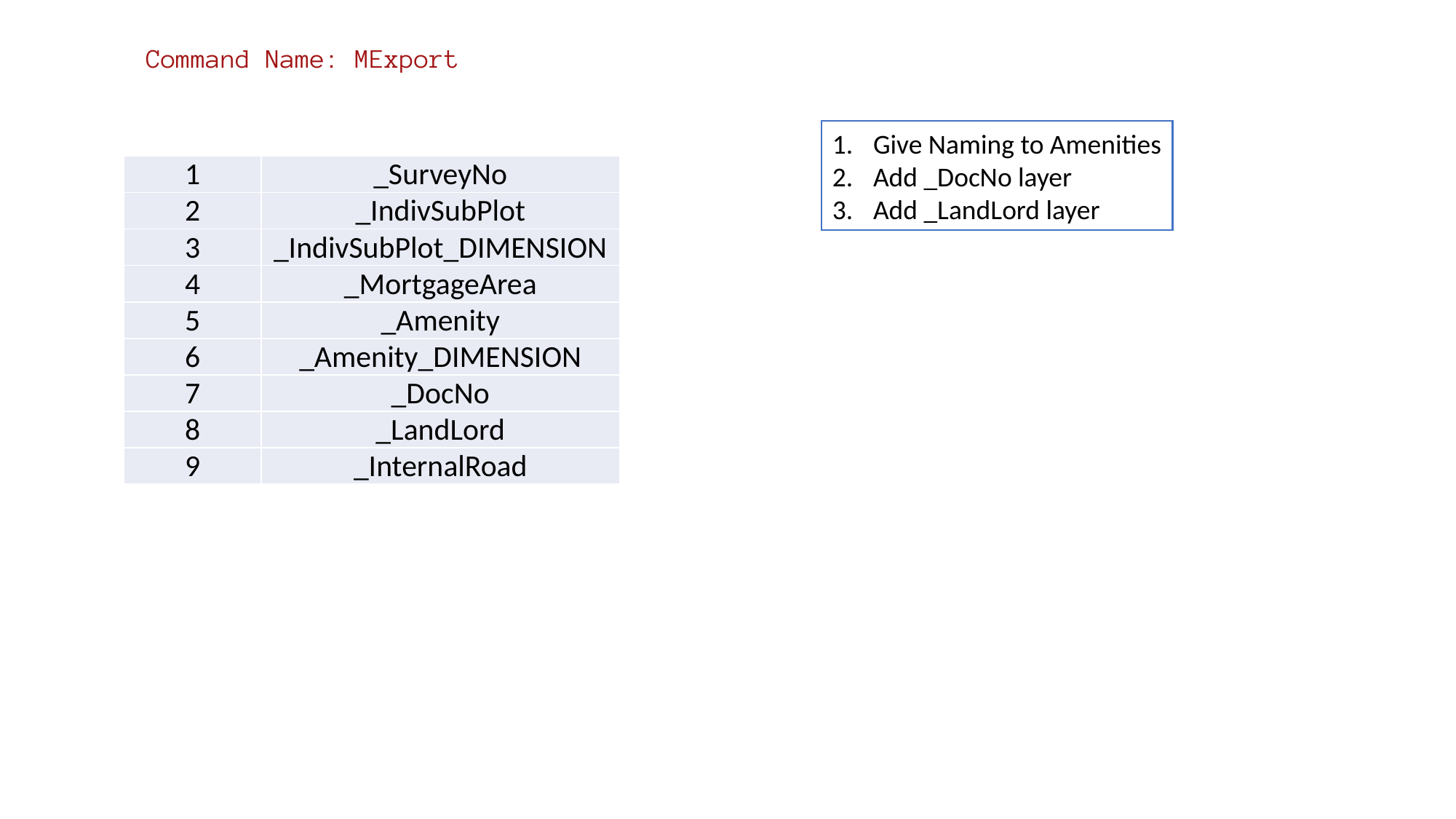

Command Name: MExport
Give Naming to Amenities
Add _DocNo layer
Add _LandLord layer
| 1 | \_SurveyNo |
| --- | --- |
| 2 | \_IndivSubPlot |
| 3 | \_IndivSubPlot\_DIMENSION |
| 4 | \_MortgageArea |
| 5 | \_Amenity |
| 6 | \_Amenity\_DIMENSION |
| 7 | \_DocNo |
| 8 | \_LandLord |
| 9 | \_InternalRoad |